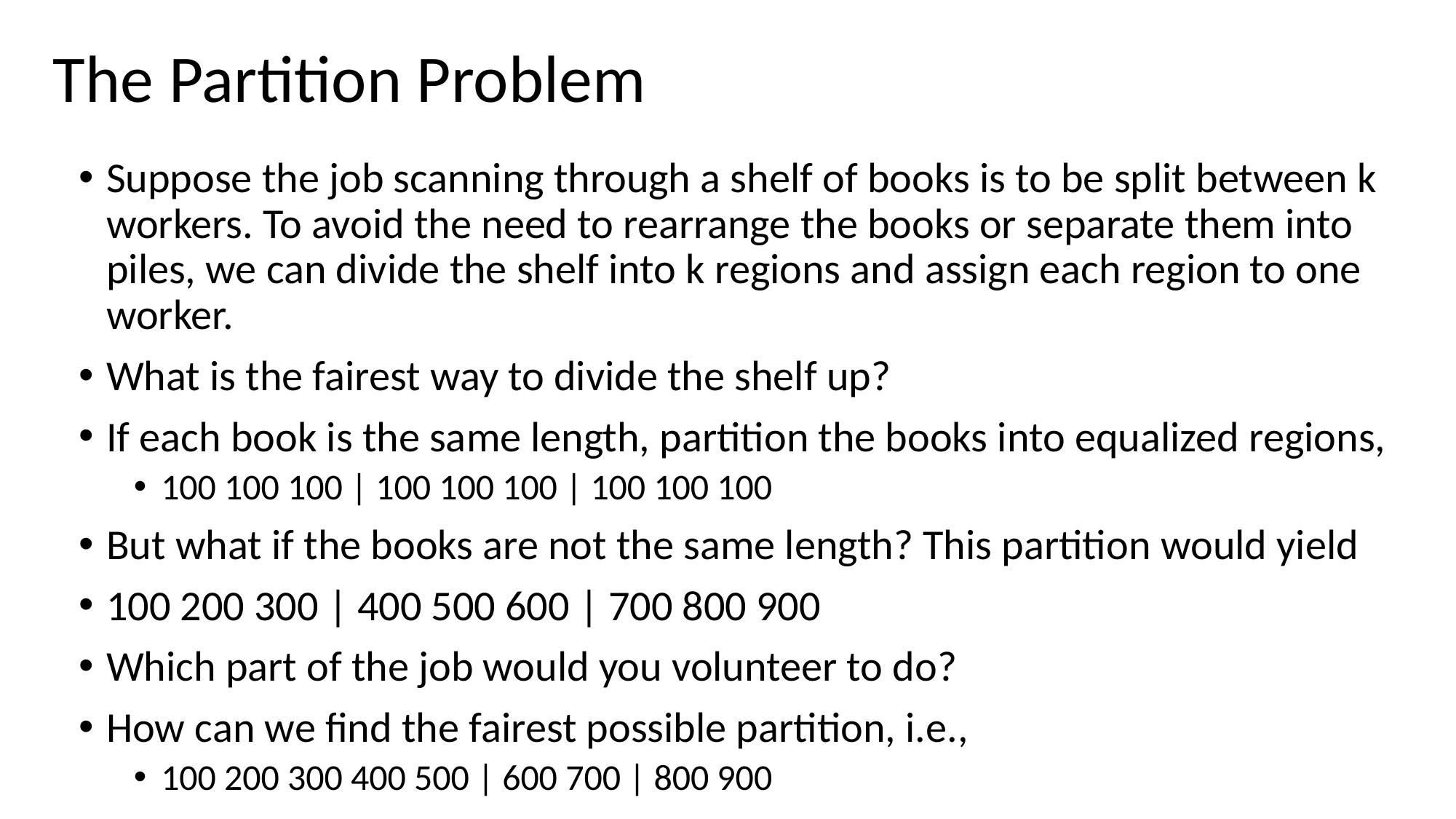

# The Partition Problem
Suppose the job scanning through a shelf of books is to be split between k workers. To avoid the need to rearrange the books or separate them into piles, we can divide the shelf into k regions and assign each region to one worker.
What is the fairest way to divide the shelf up?
If each book is the same length, partition the books into equalized regions,
100 100 100 | 100 100 100 | 100 100 100
But what if the books are not the same length? This partition would yield
100 200 300 | 400 500 600 | 700 800 900
Which part of the job would you volunteer to do?
How can we find the fairest possible partition, i.e.,
100 200 300 400 500 | 600 700 | 800 900